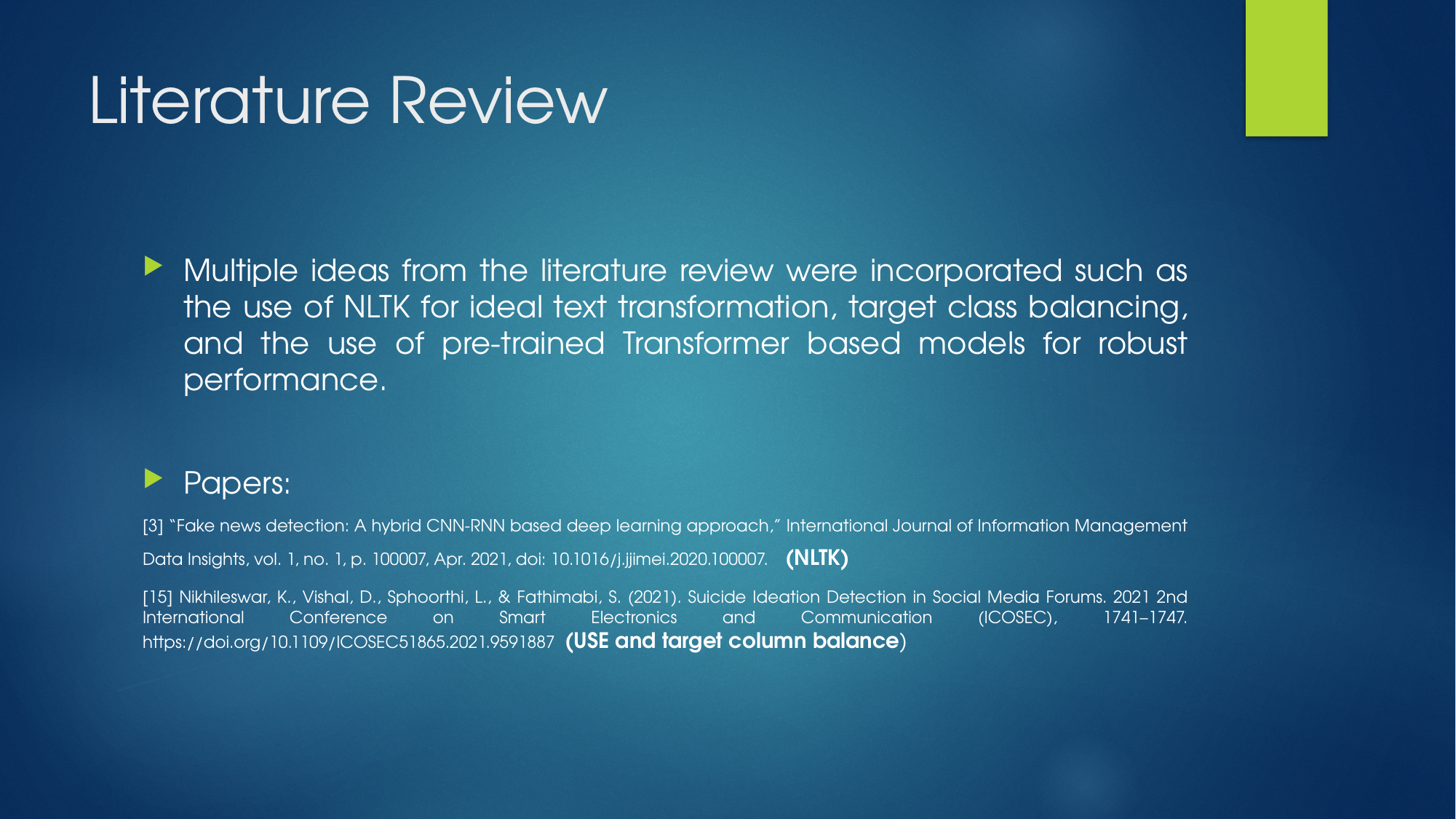

# Literature Review
Multiple ideas from the literature review were incorporated such as the use of NLTK for ideal text transformation, target class balancing, and the use of pre-trained Transformer based models for robust performance.

Papers:
[3] “Fake news detection: A hybrid CNN-RNN based deep learning approach,” International Journal of Information Management Data Insights, vol. 1, no. 1, p. 100007, Apr. 2021, doi: 10.1016/j.jjimei.2020.100007.  (NLTK)
[15] Nikhileswar, K., Vishal, D., Sphoorthi, L., & Fathimabi, S. (2021). Suicide Ideation Detection in Social Media Forums. 2021 2nd International Conference on Smart Electronics and Communication (ICOSEC), 1741–1747. https://doi.org/10.1109/ICOSEC51865.2021.9591887  (USE and target column balance)